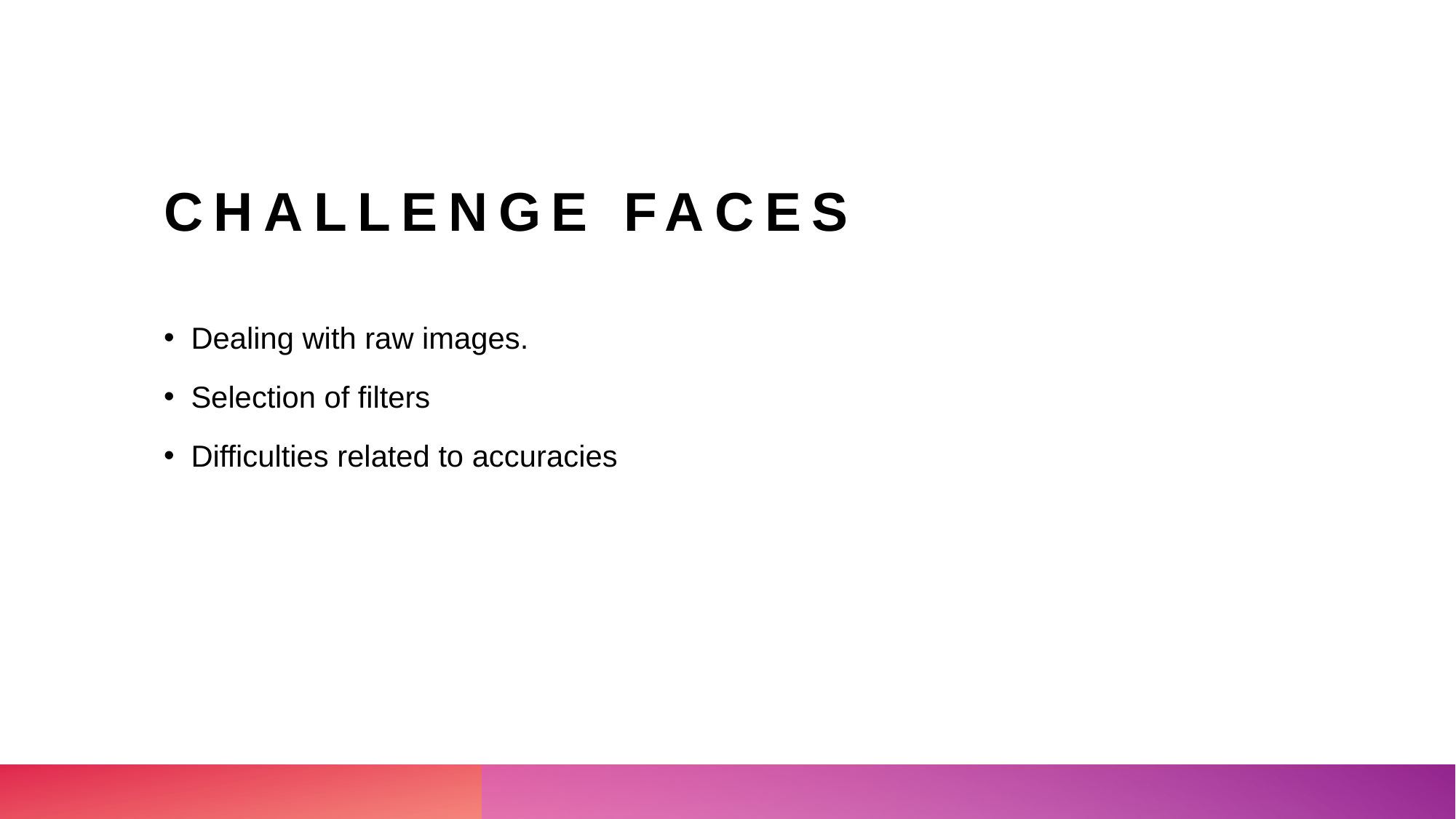

# Challenge faces
Dealing with raw images.
Selection of filters
Difficulties related to accuracies